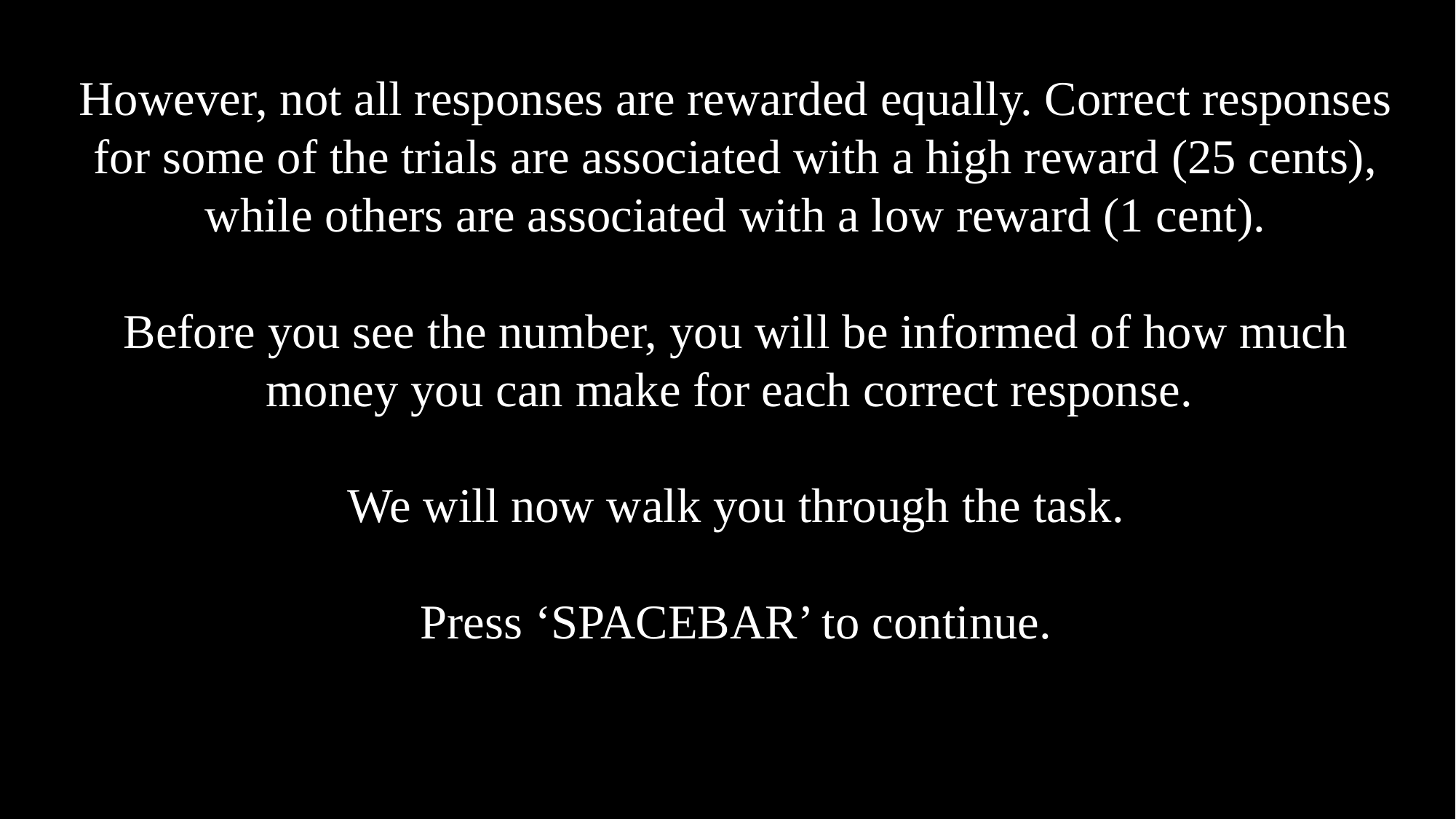

However, not all responses are rewarded equally. Correct responses for some of the trials are associated with a high reward (25 cents), while others are associated with a low reward (1 cent).

Before you see the number, you will be informed of how much money you can make for each correct response.

We will now walk you through the task.

Press ‘SPACEBAR’ to continue.